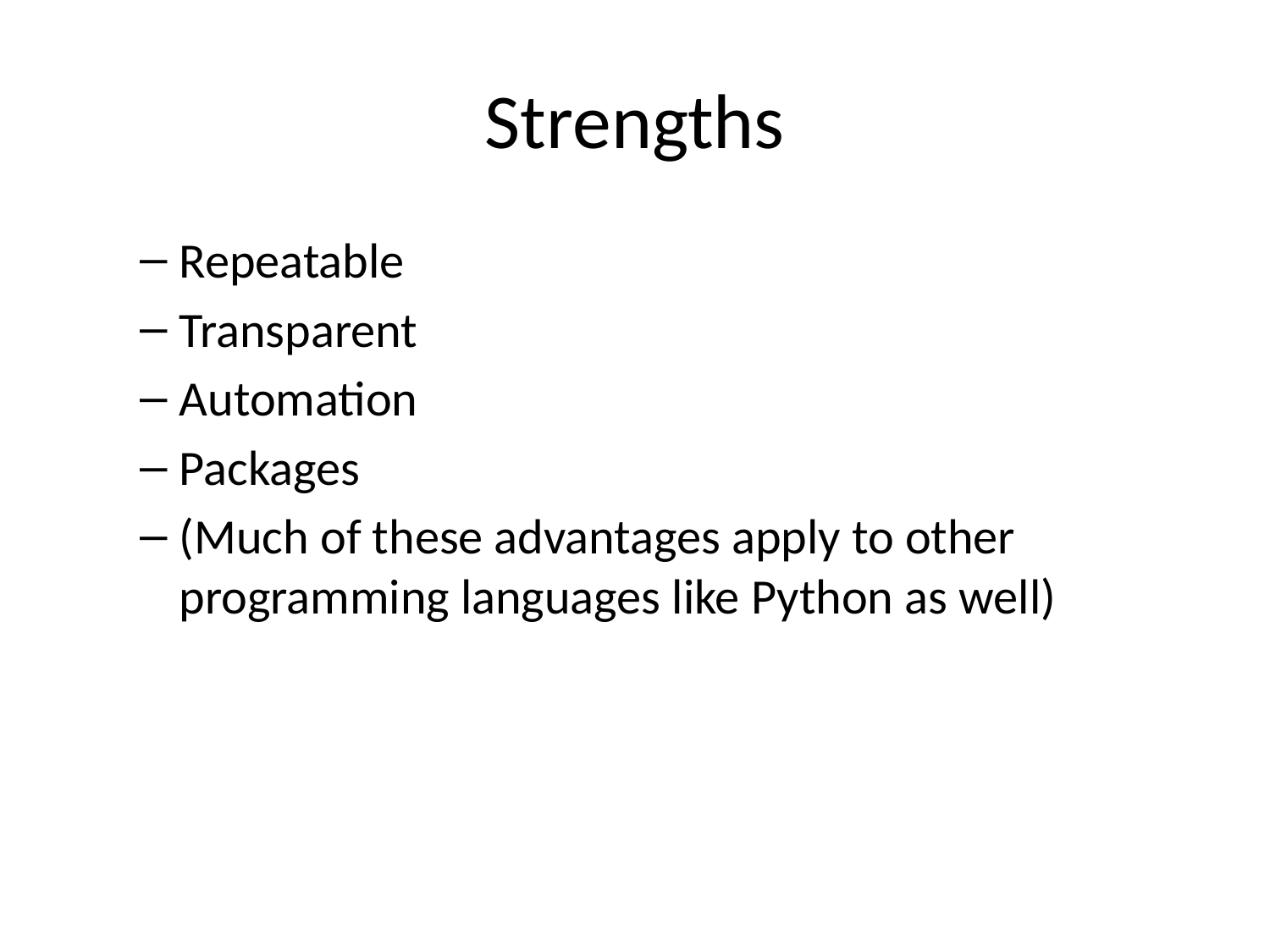

# Strengths
Repeatable
Transparent
Automation
Packages
(Much of these advantages apply to other programming languages like Python as well)